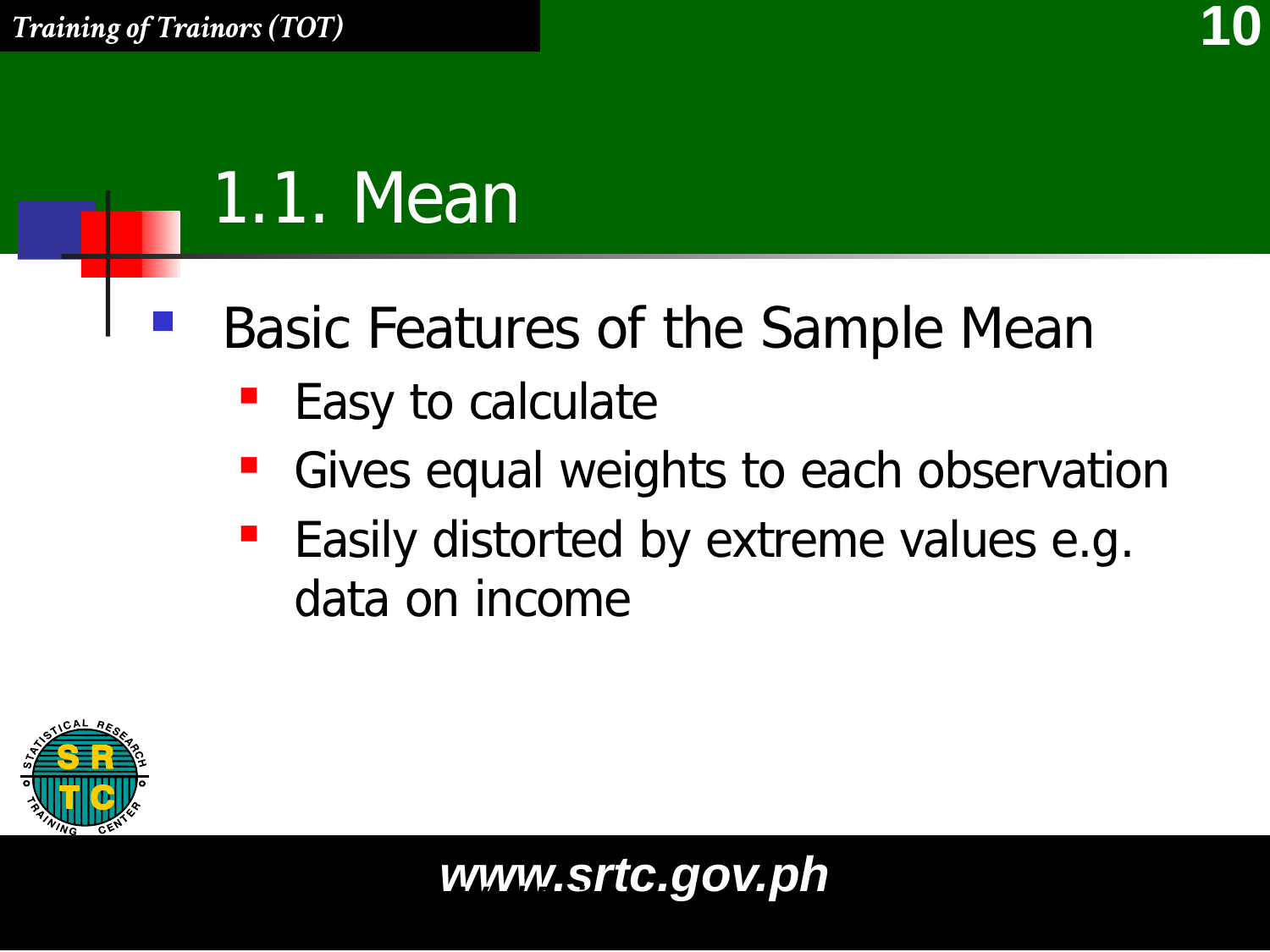

# 1.1. Mean
Basic Features of the Sample Mean
Easy to calculate
Gives equal weights to each observation
Easily distorted by extreme values e.g. data on income